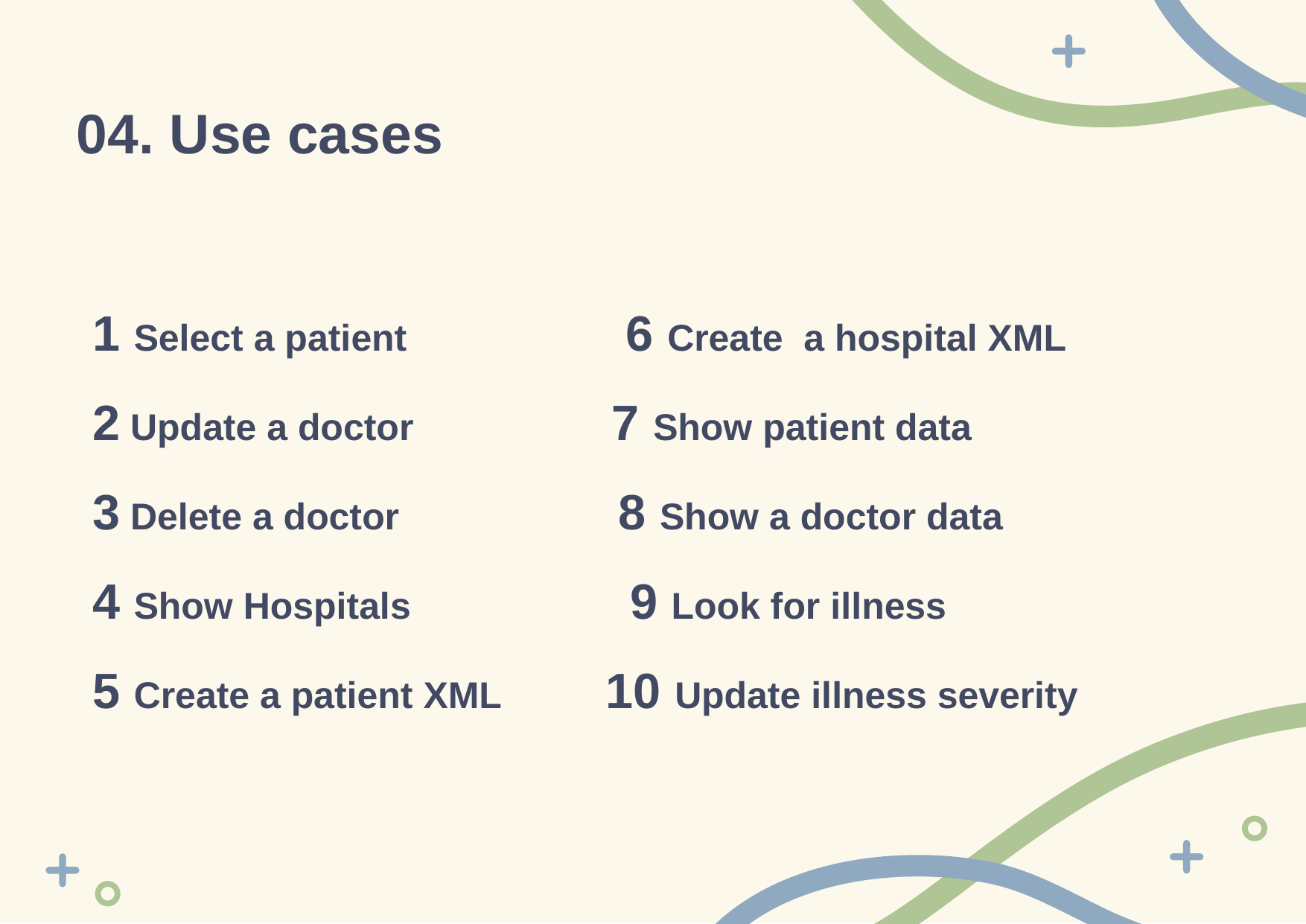

# 04. Use cases
1 Select a patient                     6 Create  a hospital XML
2 Update a doctor                   7 Show patient data
3 Delete a doctor                     8 Show a doctor data
4 Show Hospitals                     9 Look for illness
5 Create a patient XML          10 Update illness severity